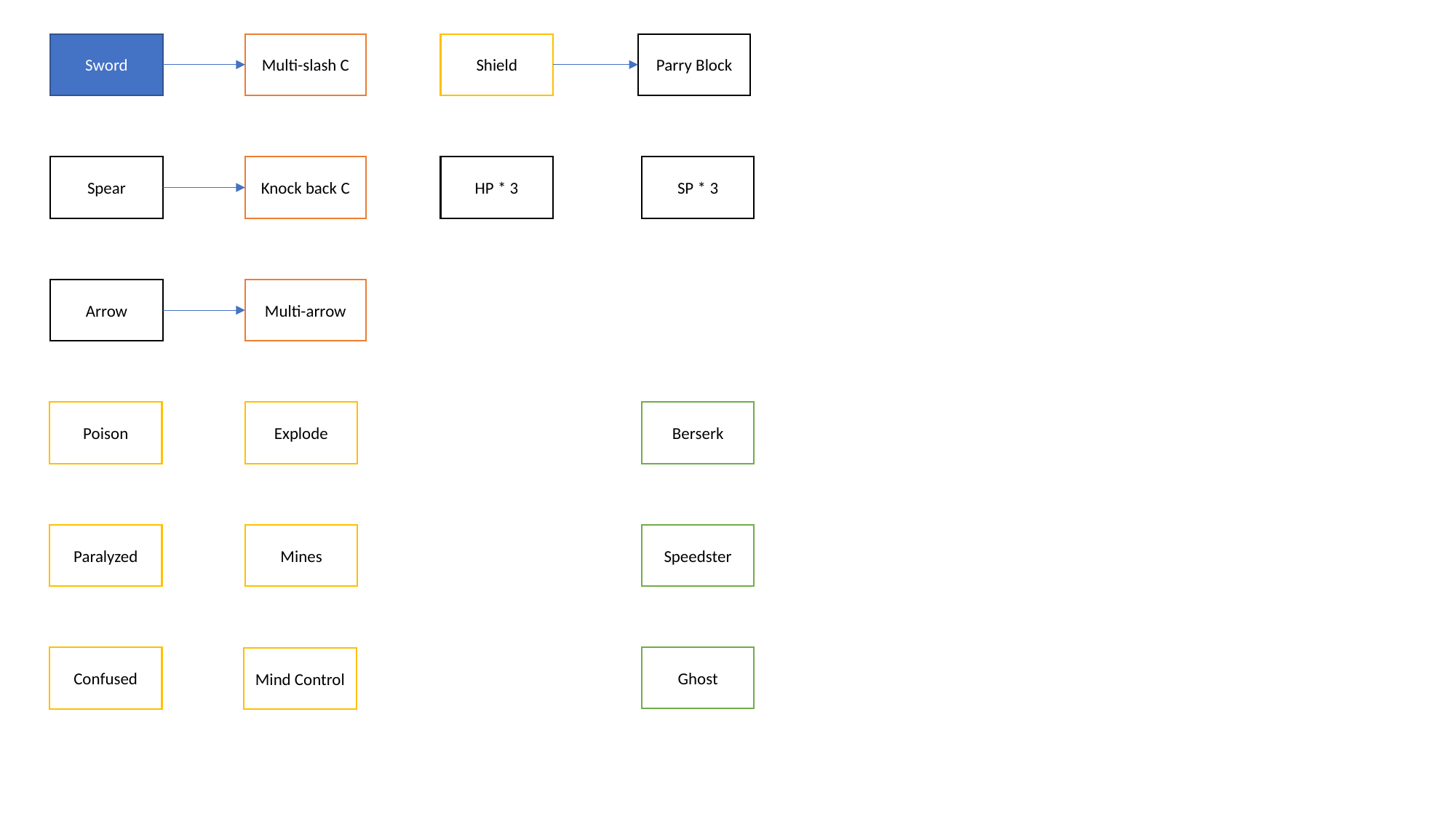

Sword
Multi-slash C
Shield
Parry Block
Spear
Knock back C
HP * 3
SP * 3
Arrow
Multi-arrow
Poison
Explode
Berserk
Paralyzed
Mines
Speedster
Ghost
Confused
Mind Control